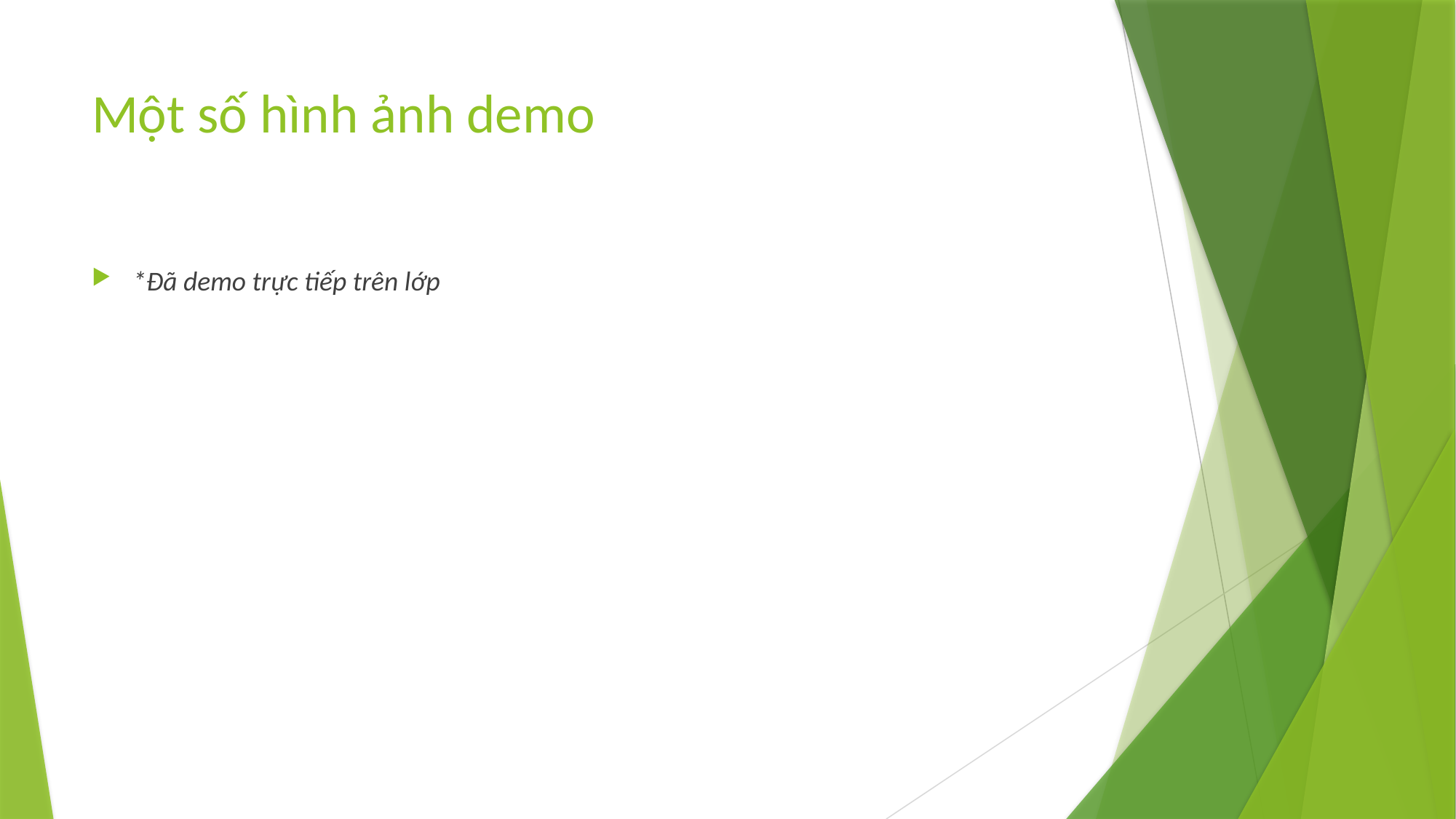

# Một số hình ảnh demo
*Đã demo trực tiếp trên lớp